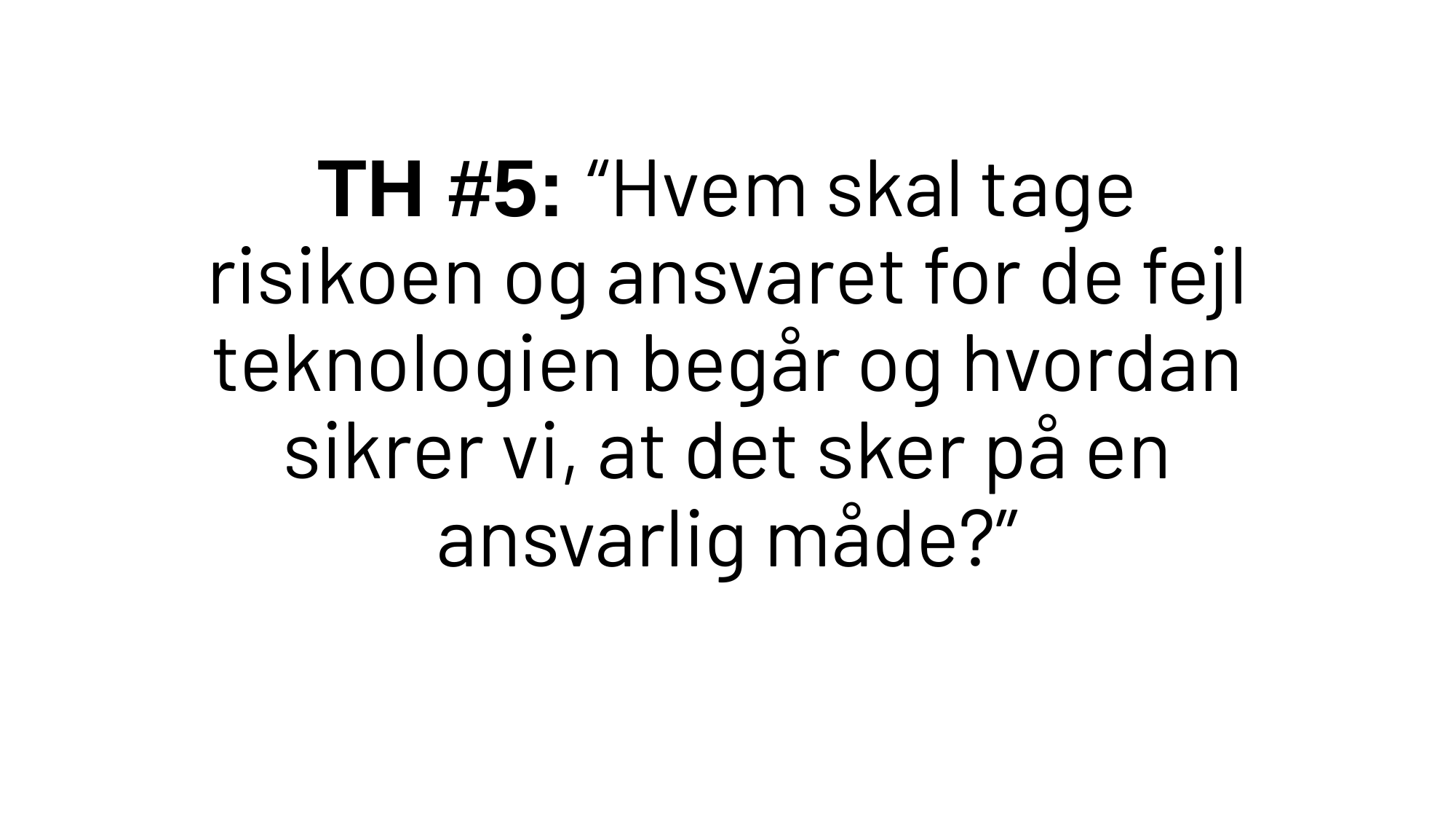

# TH #5: “Hvem skal tage risikoen og ansvaret for de fejl teknologien begår og hvordan sikrer vi, at det sker på en ansvarlig måde?”